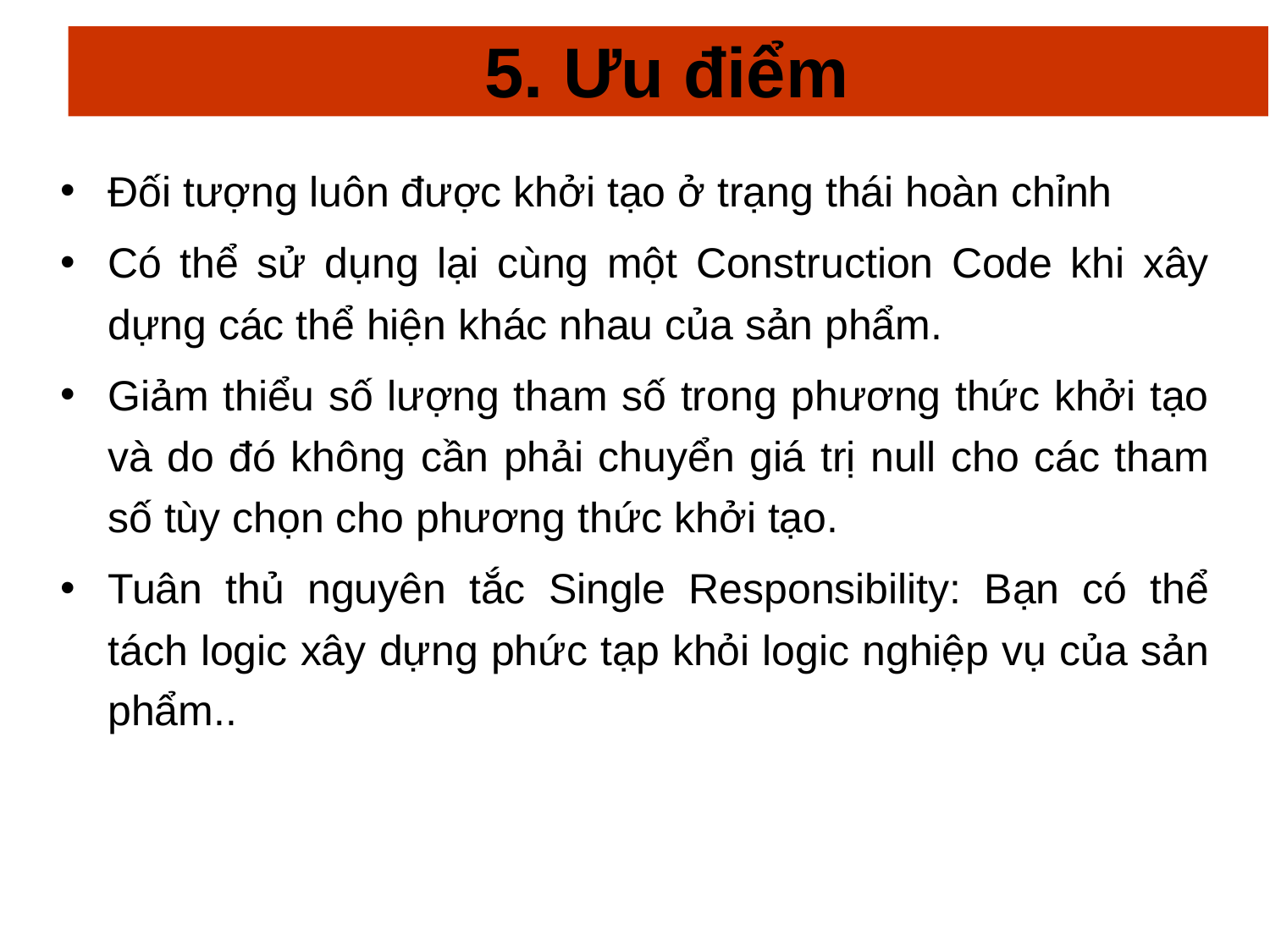

# 5. Ưu điểm
Đối tượng luôn được khởi tạo ở trạng thái hoàn chỉnh
Có thể sử dụng lại cùng một Construction Code khi xây dựng các thể hiện khác nhau của sản phẩm.
Giảm thiểu số lượng tham số trong phương thức khởi tạo và do đó không cần phải chuyển giá trị null cho các tham số tùy chọn cho phương thức khởi tạo.
Tuân thủ nguyên tắc Single Responsibility: Bạn có thể tách logic xây dựng phức tạp khỏi logic nghiệp vụ của sản phẩm..